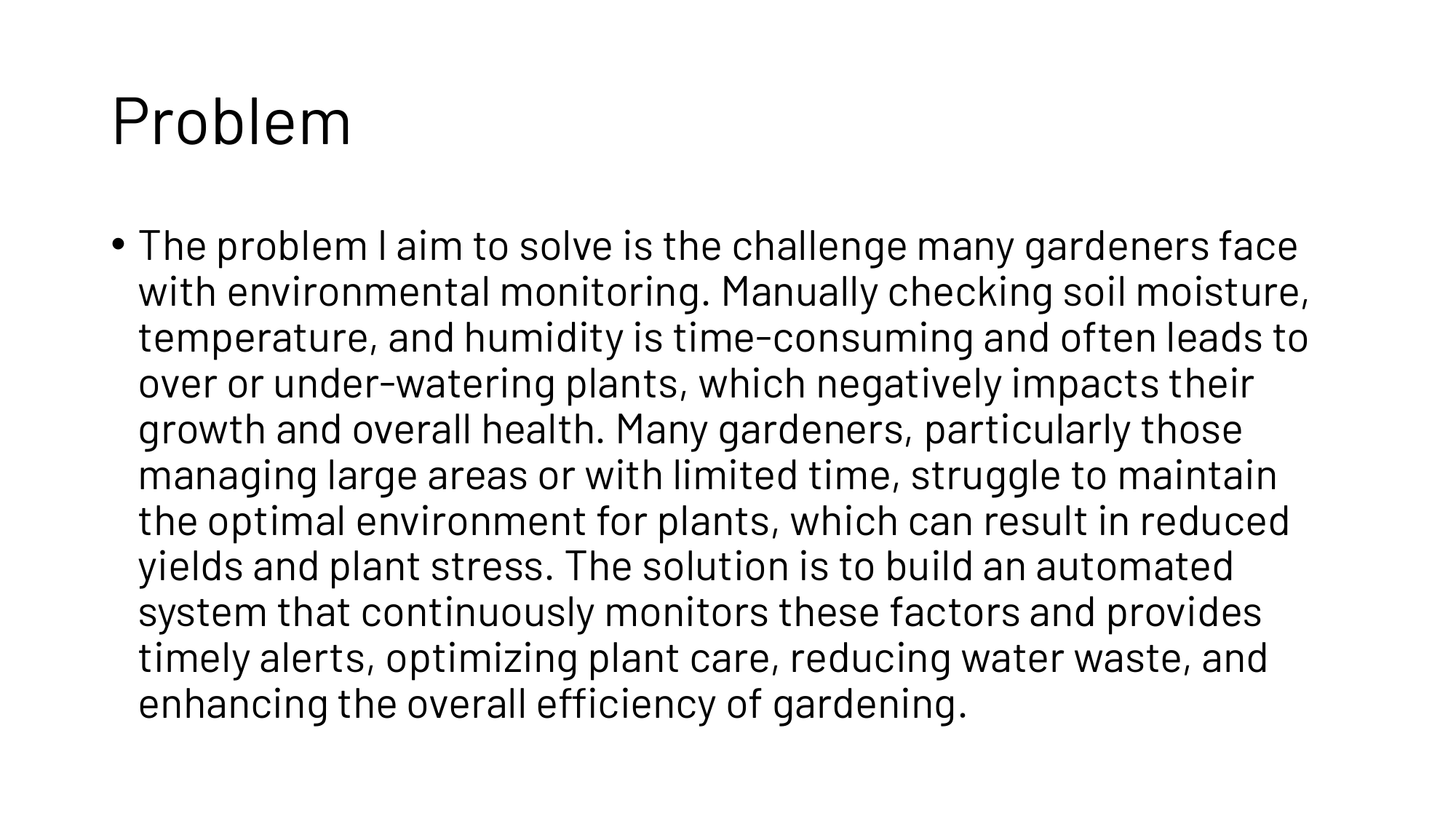

# Problem
The problem I aim to solve is the challenge many gardeners face with environmental monitoring. Manually checking soil moisture, temperature, and humidity is time-consuming and often leads to over or under-watering plants, which negatively impacts their growth and overall health. Many gardeners, particularly those managing large areas or with limited time, struggle to maintain the optimal environment for plants, which can result in reduced yields and plant stress. The solution is to build an automated system that continuously monitors these factors and provides timely alerts, optimizing plant care, reducing water waste, and enhancing the overall efficiency of gardening.